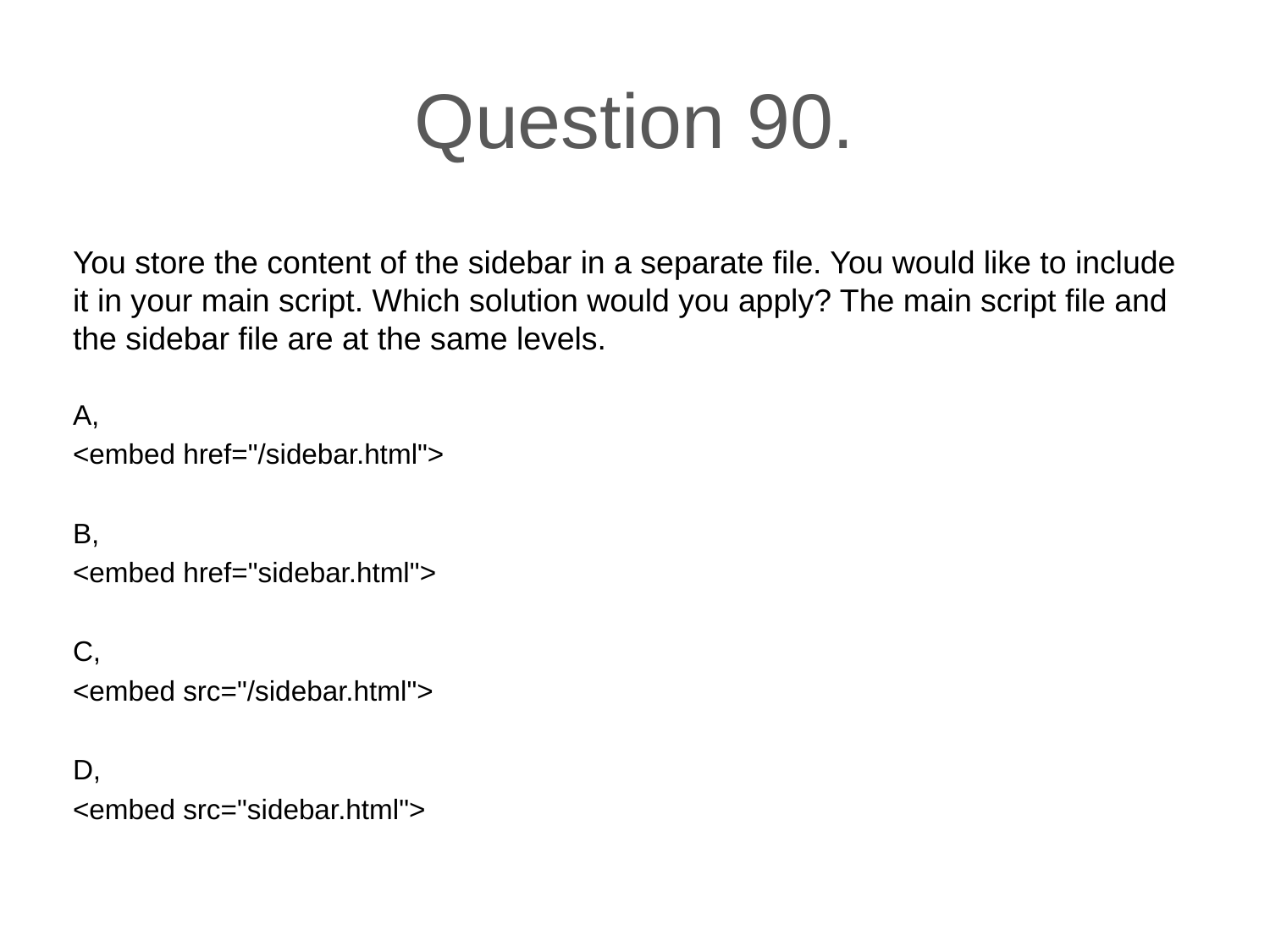

# Question 90.
You store the content of the sidebar in a separate file. You would like to include it in your main script. Which solution would you apply? The main script file and the sidebar file are at the same levels.

A,
<embed href="/sidebar.html">

B,
<embed href="sidebar.html">

C,
<embed src="/sidebar.html">

D,
<embed src="sidebar.html">